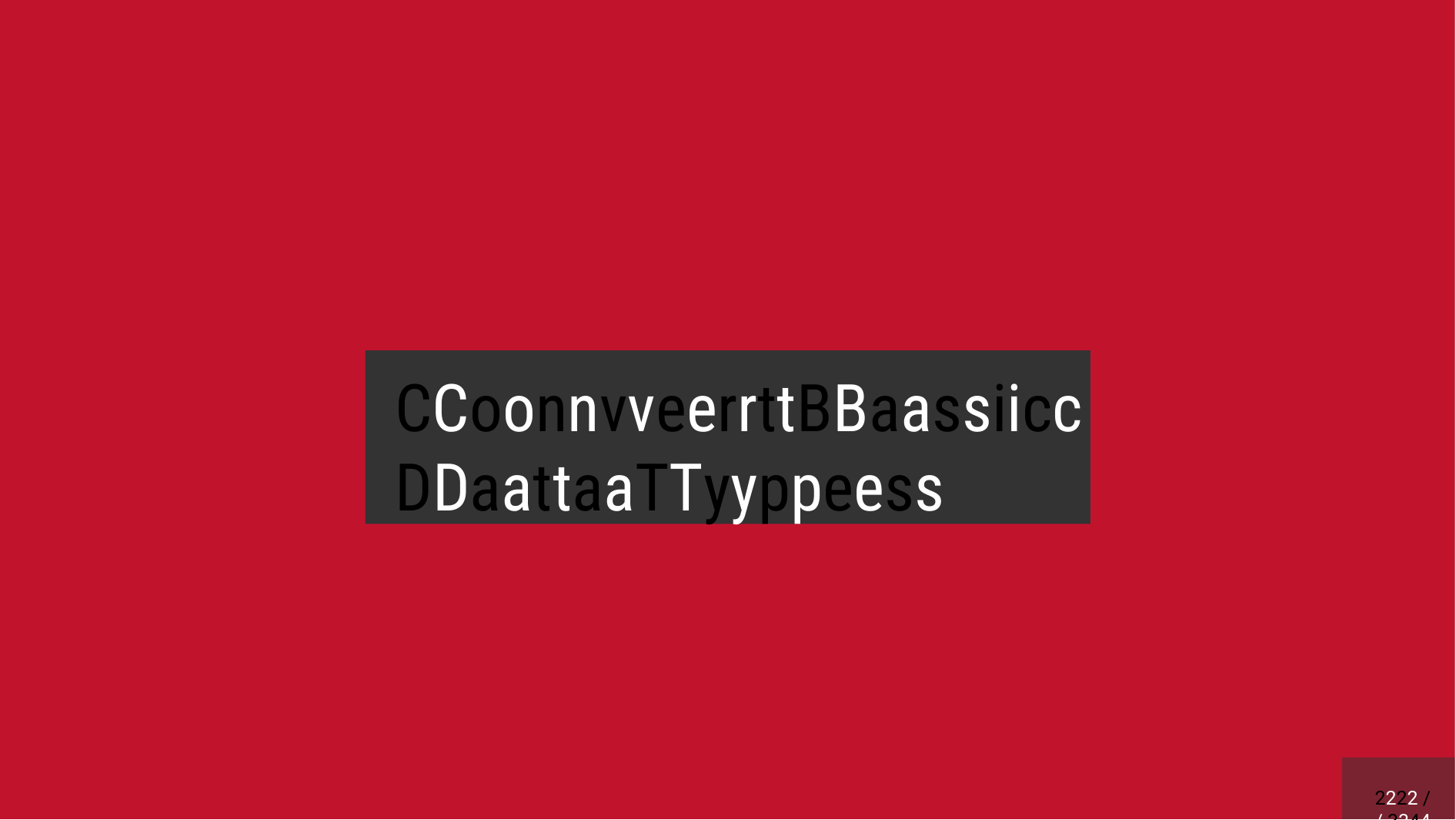

# CCoonnvveerrtt BBaassiicc DDaattaa TTyyppeess

2222 // 3344